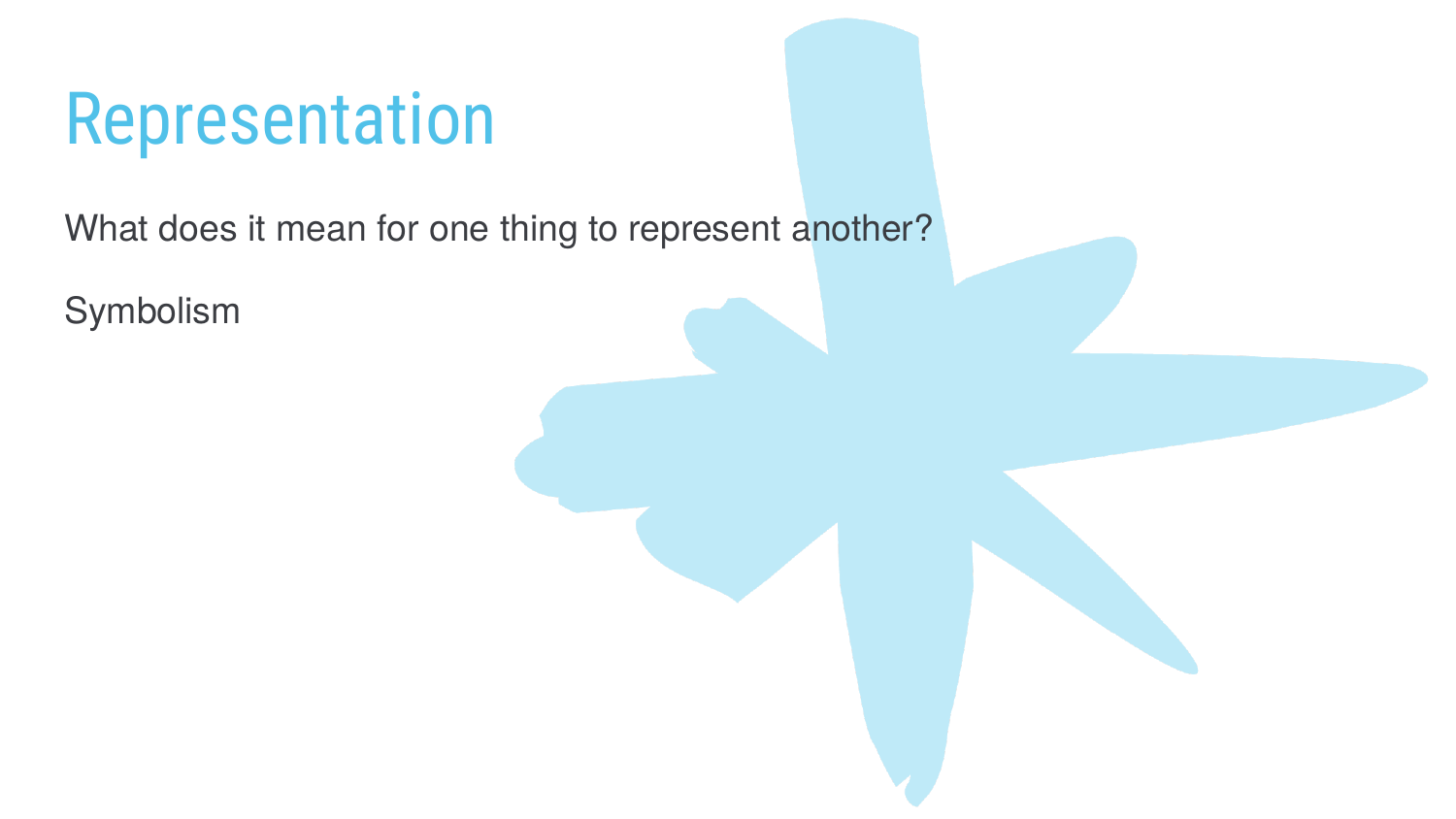

# Representation
What does it mean for one thing to represent another?
Symbolism